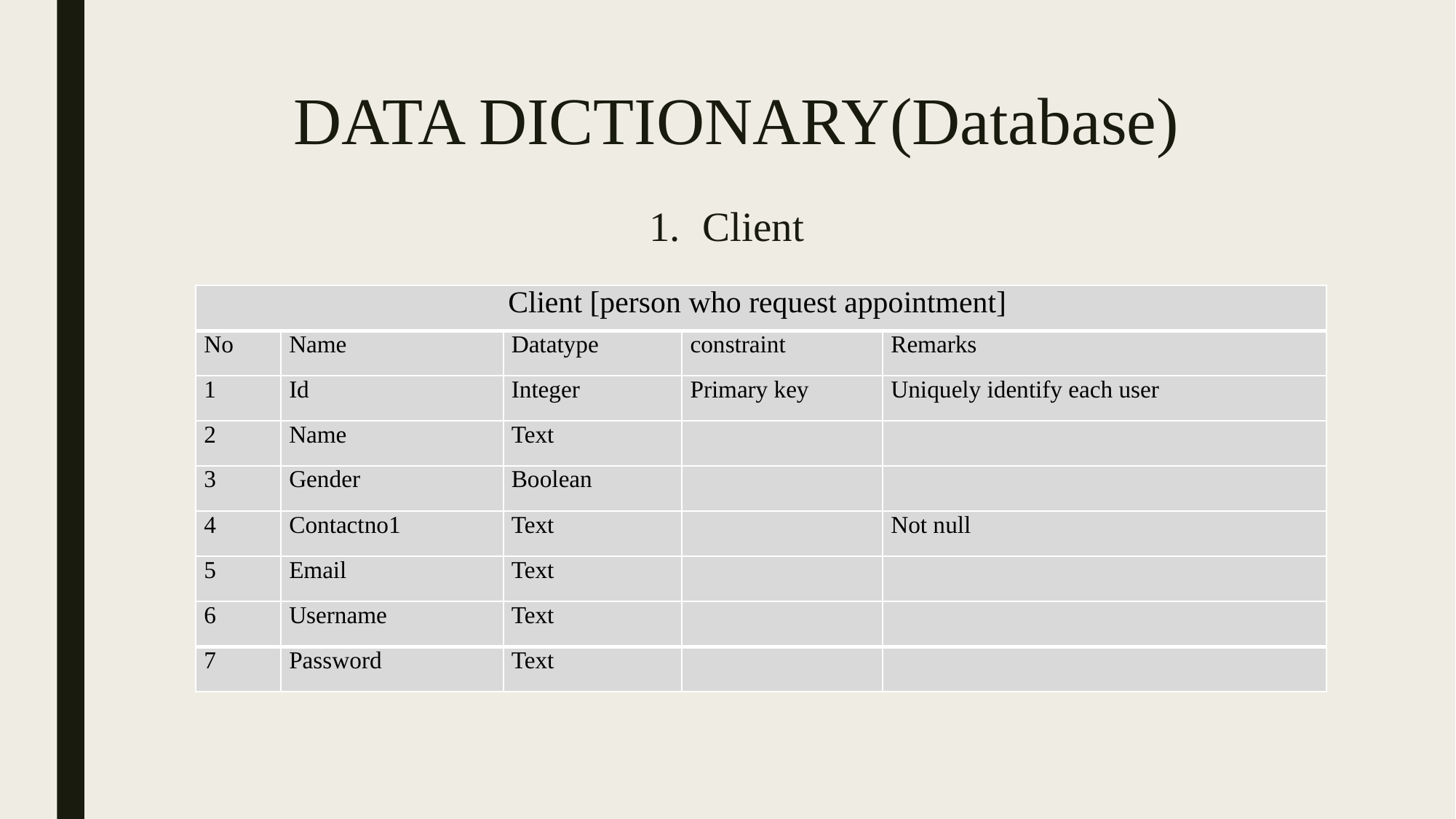

# DATA DICTIONARY(Database)
Client

| Client [person who request appointment] |  |  |  |  |
| --- | --- | --- | --- | --- |
| No | Name | Datatype | constraint | Remarks |
| 1 | Id | Integer | Primary key | Uniquely identify each user |
| 2 | Name | Text |  |  |
| 3 | Gender | Boolean |  |  |
| 4 | Contactno1 | Text |  | Not null |
| 5 | Email | Text |  |  |
| 6 | Username | Text |  |  |
| 7 | Password | Text |  |  |